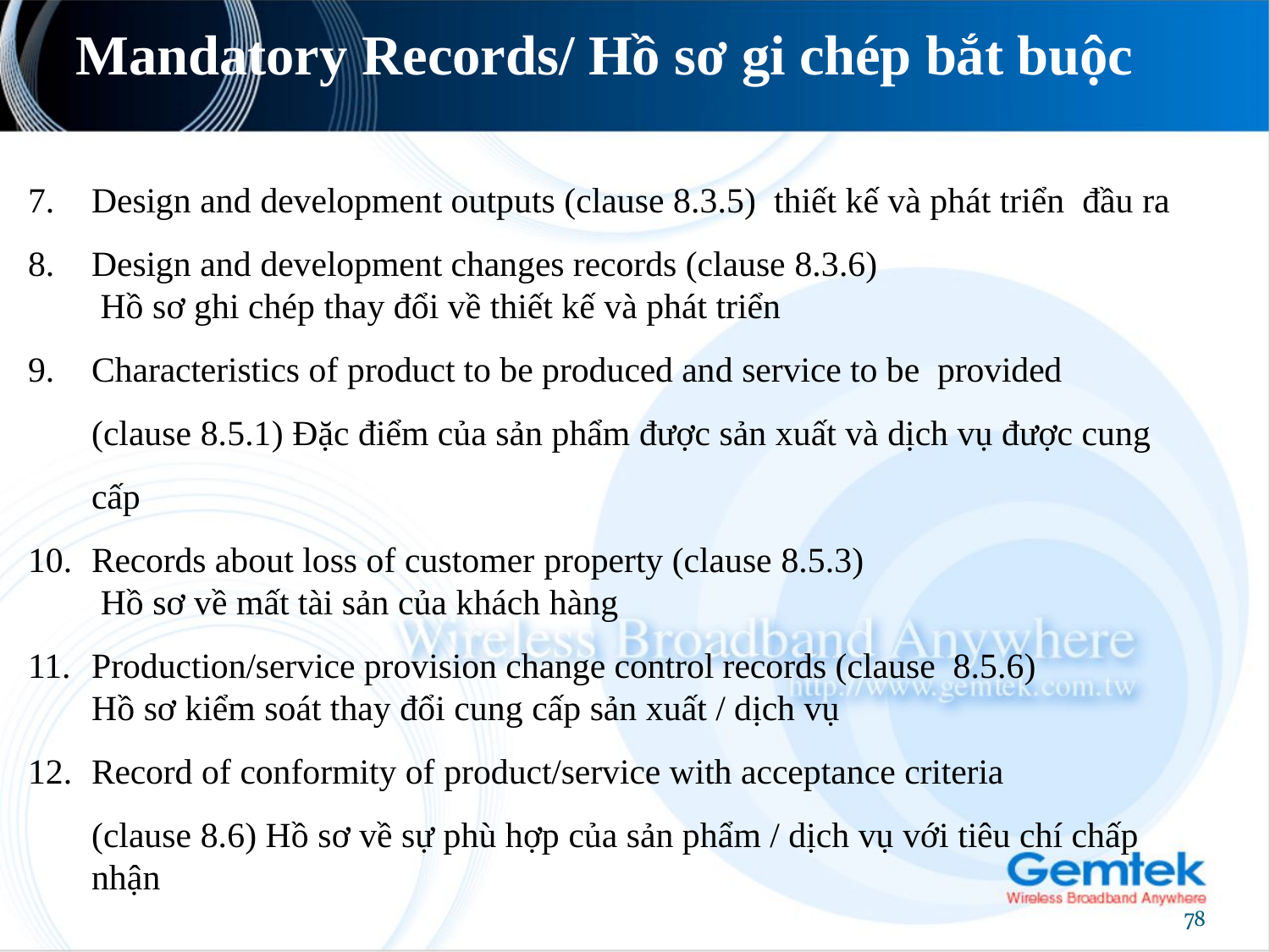

# Mandatory Records/ Hồ sơ gi chép bắt buộc
Design and development outputs (clause 8.3.5)  thiết kế và phát triển  đầu ra
Design and development changes records (clause 8.3.6)
 Hồ sơ ghi chép thay đổi về thiết kế và phát triển
Characteristics of product to be produced and service to be  provided (clause 8.5.1) Đặc điểm của sản phẩm được sản xuất và dịch vụ được cung cấp
Records about loss of customer property (clause 8.5.3)
 Hồ sơ về mất tài sản của khách hàng
Production/service provision change control records (clause  8.5.6)
Hồ sơ kiểm soát thay đổi cung cấp sản xuất / dịch vụ
Record of conformity of product/service with acceptance criteria
(clause 8.6) Hồ sơ về sự phù hợp của sản phẩm / dịch vụ với tiêu chí chấp nhận
78